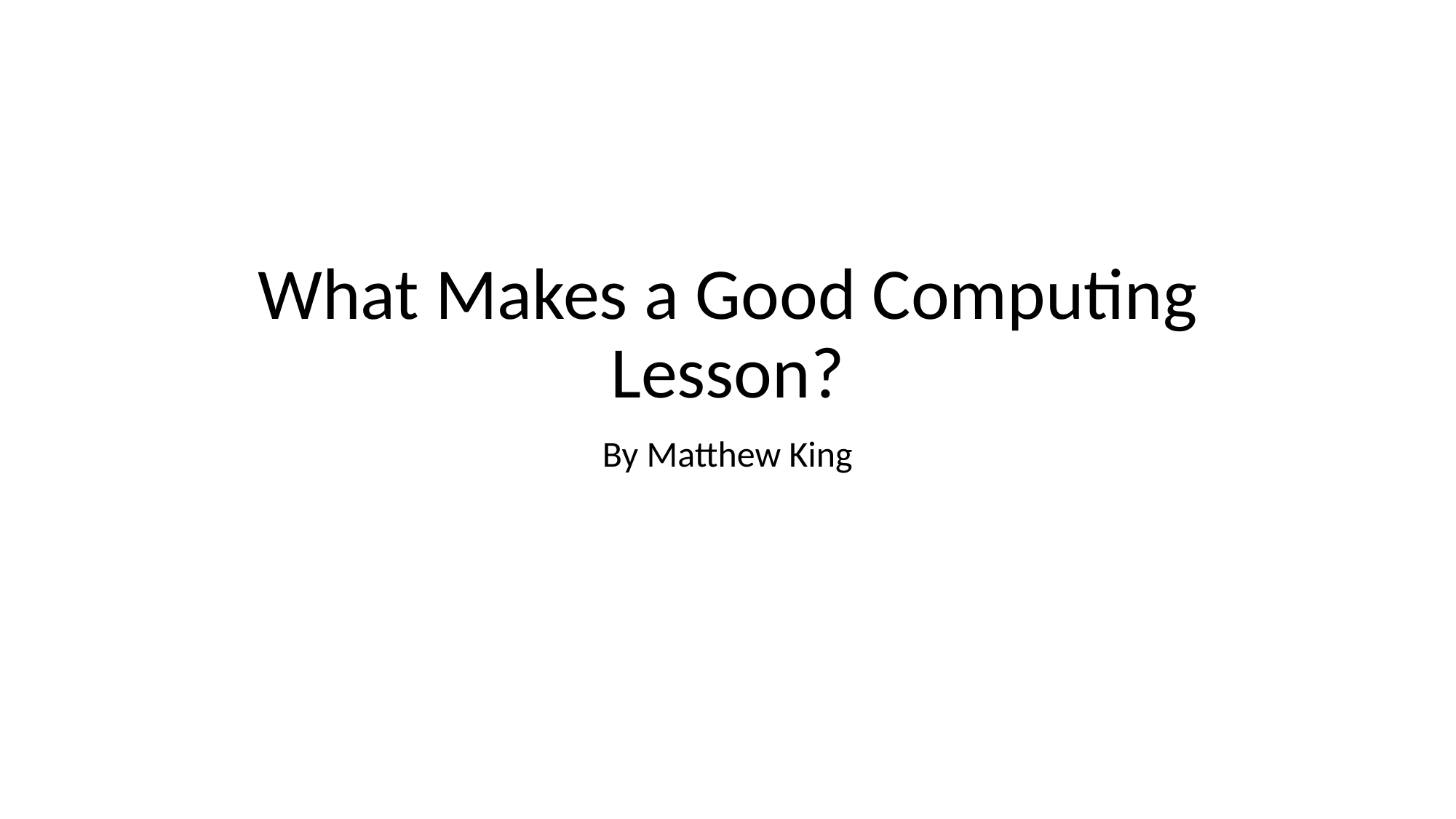

# What Makes a Good Computing Lesson?
By Matthew King